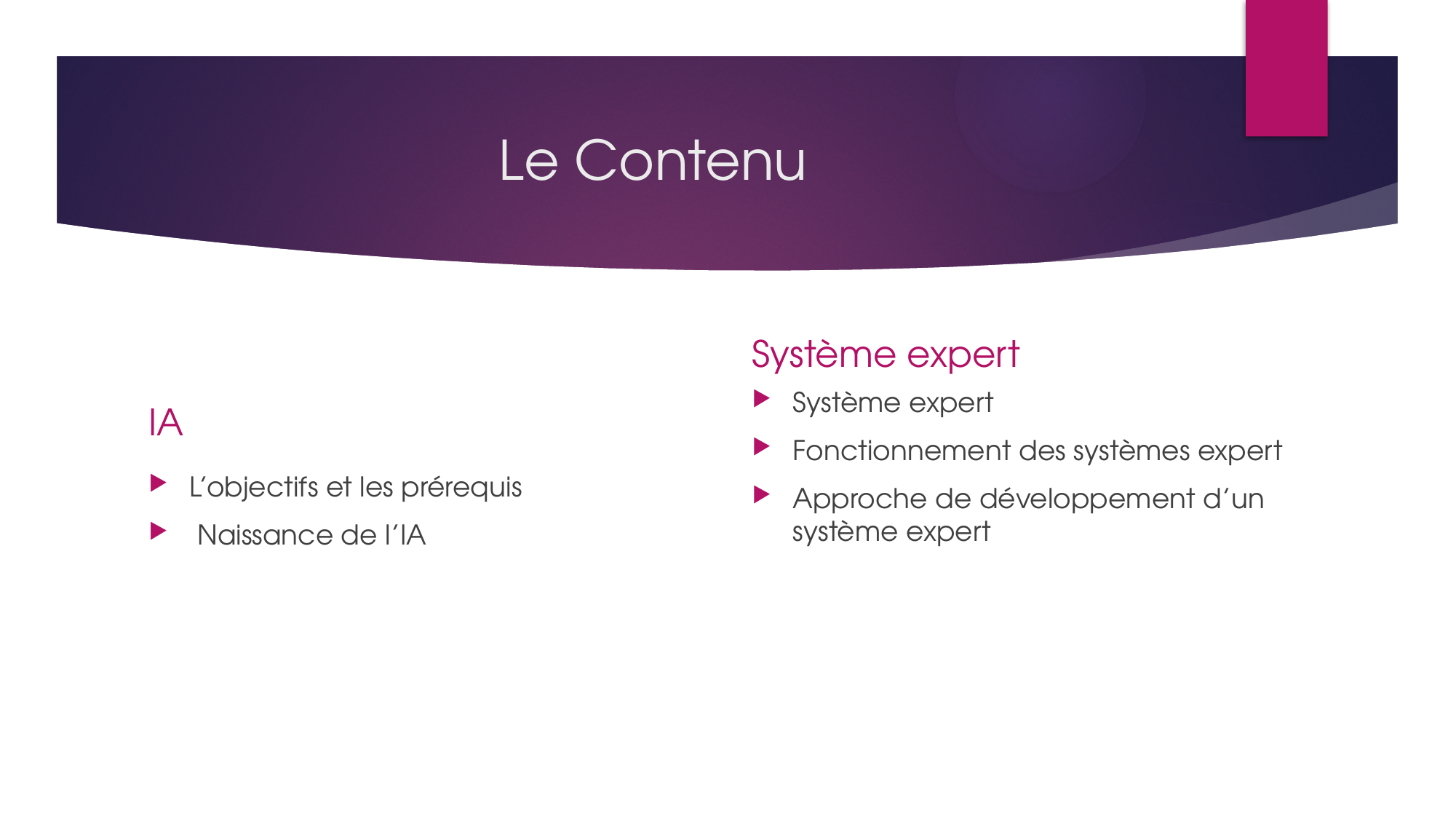

# Le Contenu
Système expert
IA
Système expert
Fonctionnement des systèmes expert
Approche de développement d’un système expert

L’objectifs et les prérequis
 Naissance de l’IA